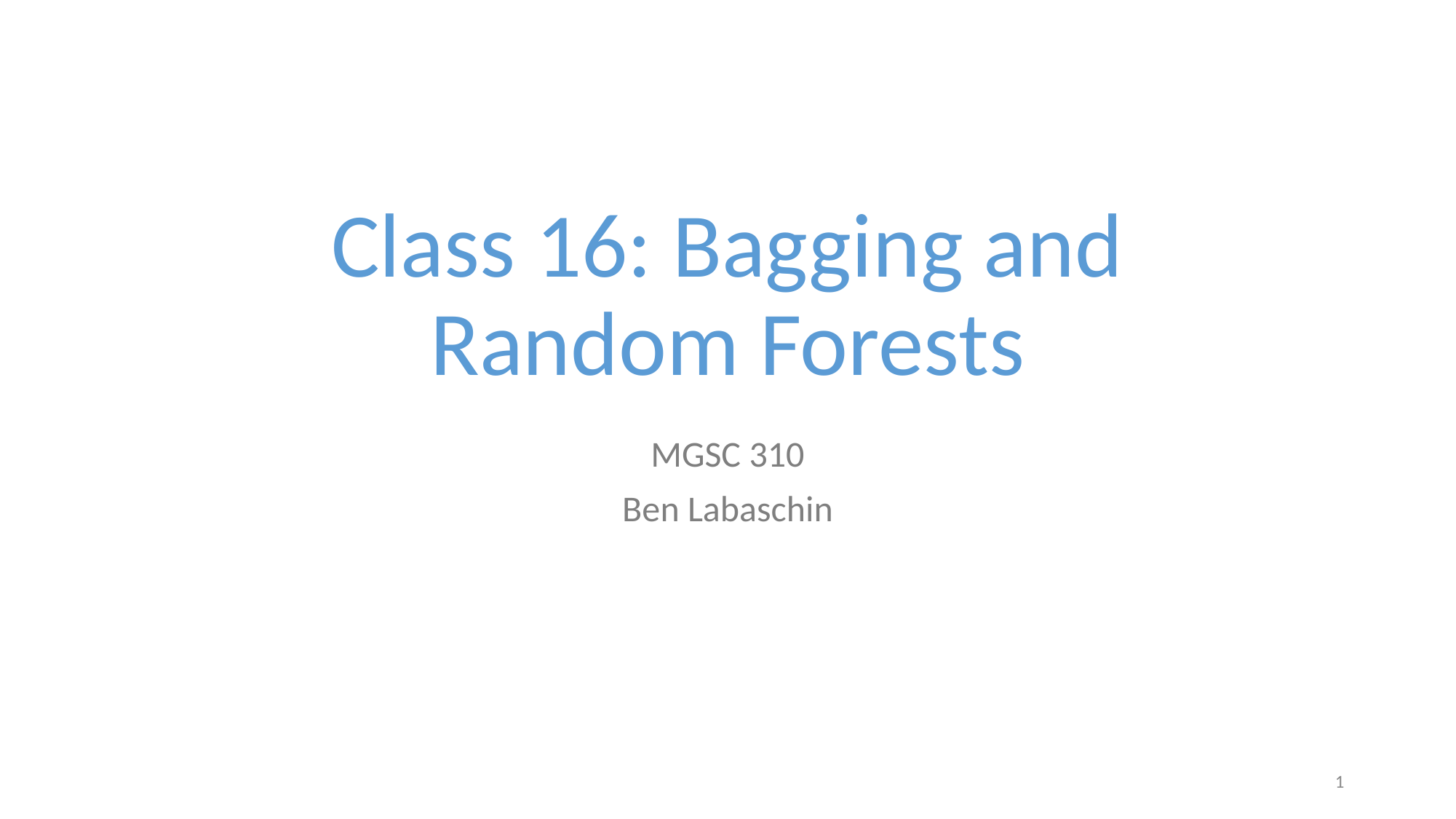

# Class 16: Bagging and Random Forests
MGSC 310
Ben Labaschin
1